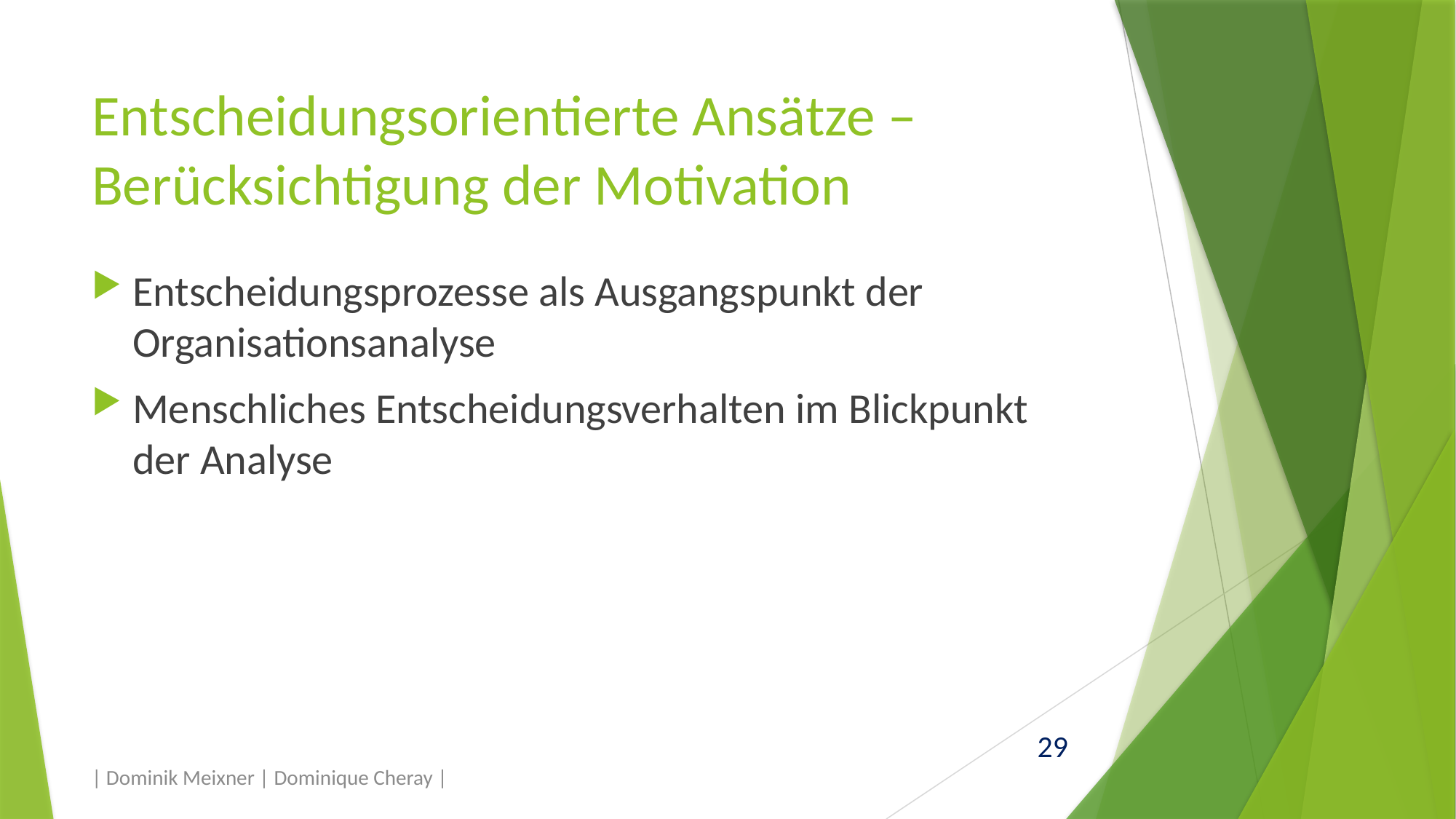

# Entscheidungsorientierte Ansätze – Berücksichtigung der Motivation
Entscheidungsprozesse als Ausgangspunkt der Organisationsanalyse
Menschliches Entscheidungsverhalten im Blickpunkt der Analyse
| Dominik Meixner | Dominique Cheray |